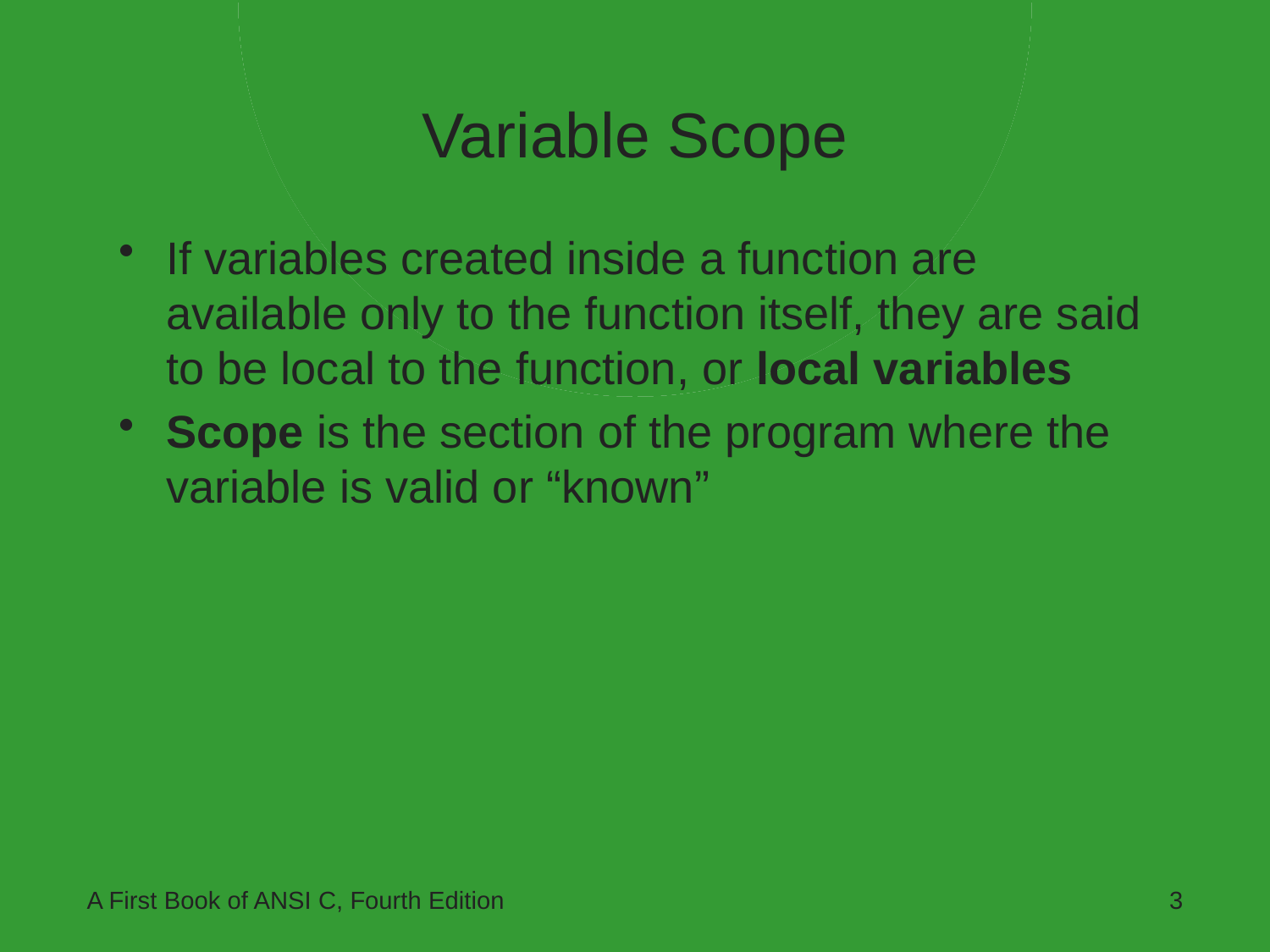

# Variable Scope
If variables created inside a function are available only to the function itself, they are said to be local to the function, or local variables
Scope is the section of the program where the variable is valid or “known”
A First Book of ANSI C, Fourth Edition
3